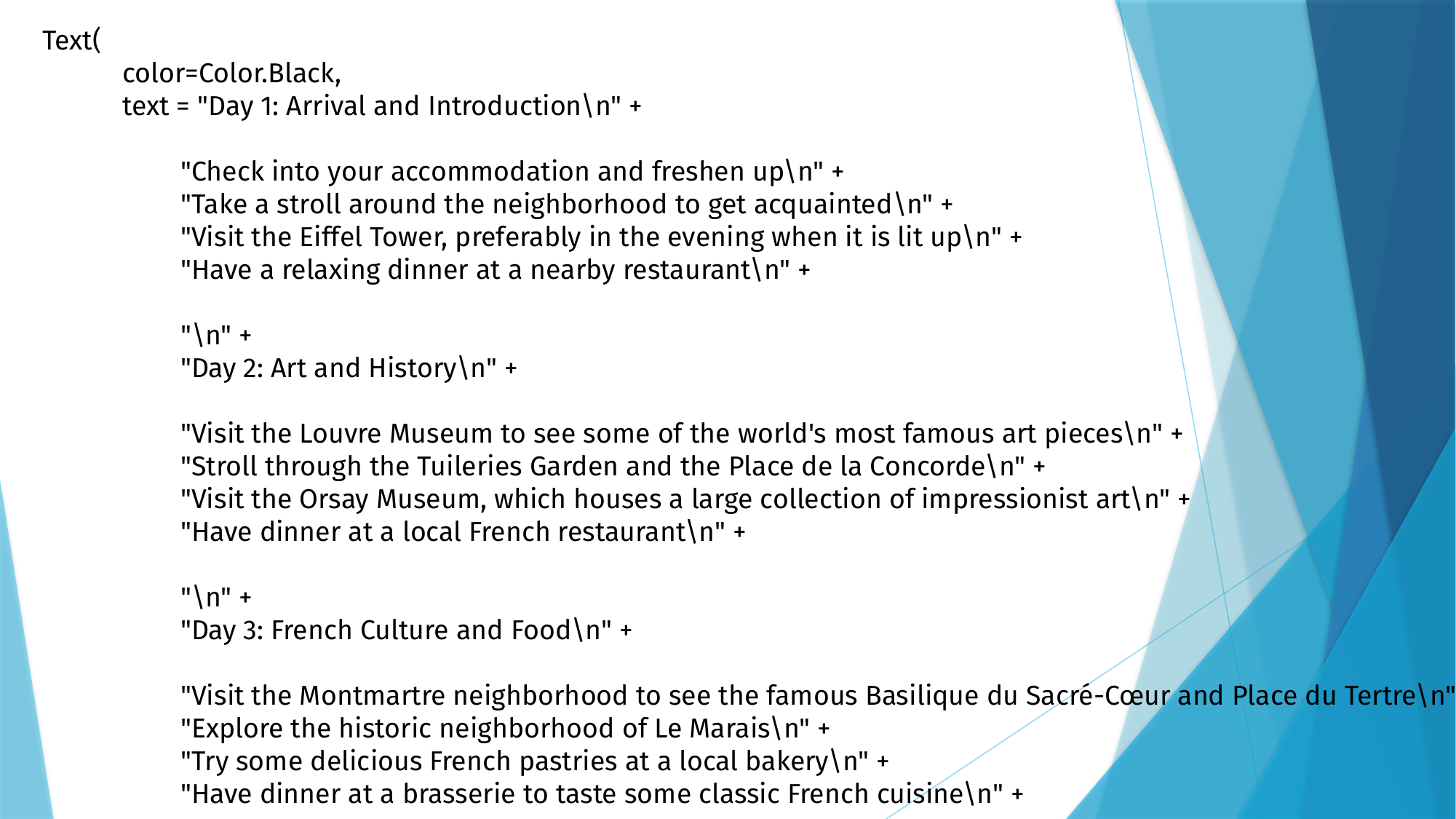

Text(
            color=Color.Black,
            text = "Day 1: Arrival and Introduction\n" +

                    "Check into your accommodation and freshen up\n" +
                    "Take a stroll around the neighborhood to get acquainted\n" +
                    "Visit the Eiffel Tower, preferably in the evening when it is lit up\n" +
                    "Have a relaxing dinner at a nearby restaurant\n" +

                    "\n" +
                    "Day 2: Art and History\n" +

                    "Visit the Louvre Museum to see some of the world's most famous art pieces\n" +
                    "Stroll through the Tuileries Garden and the Place de la Concorde\n" +
                    "Visit the Orsay Museum, which houses a large collection of impressionist art\n" +
                    "Have dinner at a local French restaurant\n" +

                    "\n" +
                    "Day 3: French Culture and Food\n" +

                    "Visit the Montmartre neighborhood to see the famous Basilique du Sacré-Cœur and Place du Tertre\n" +
                    "Explore the historic neighborhood of Le Marais\n" +
                    "Try some delicious French pastries at a local bakery\n" +
                    "Have dinner at a brasserie to taste some classic French cuisine\n" +

                    "\n" +